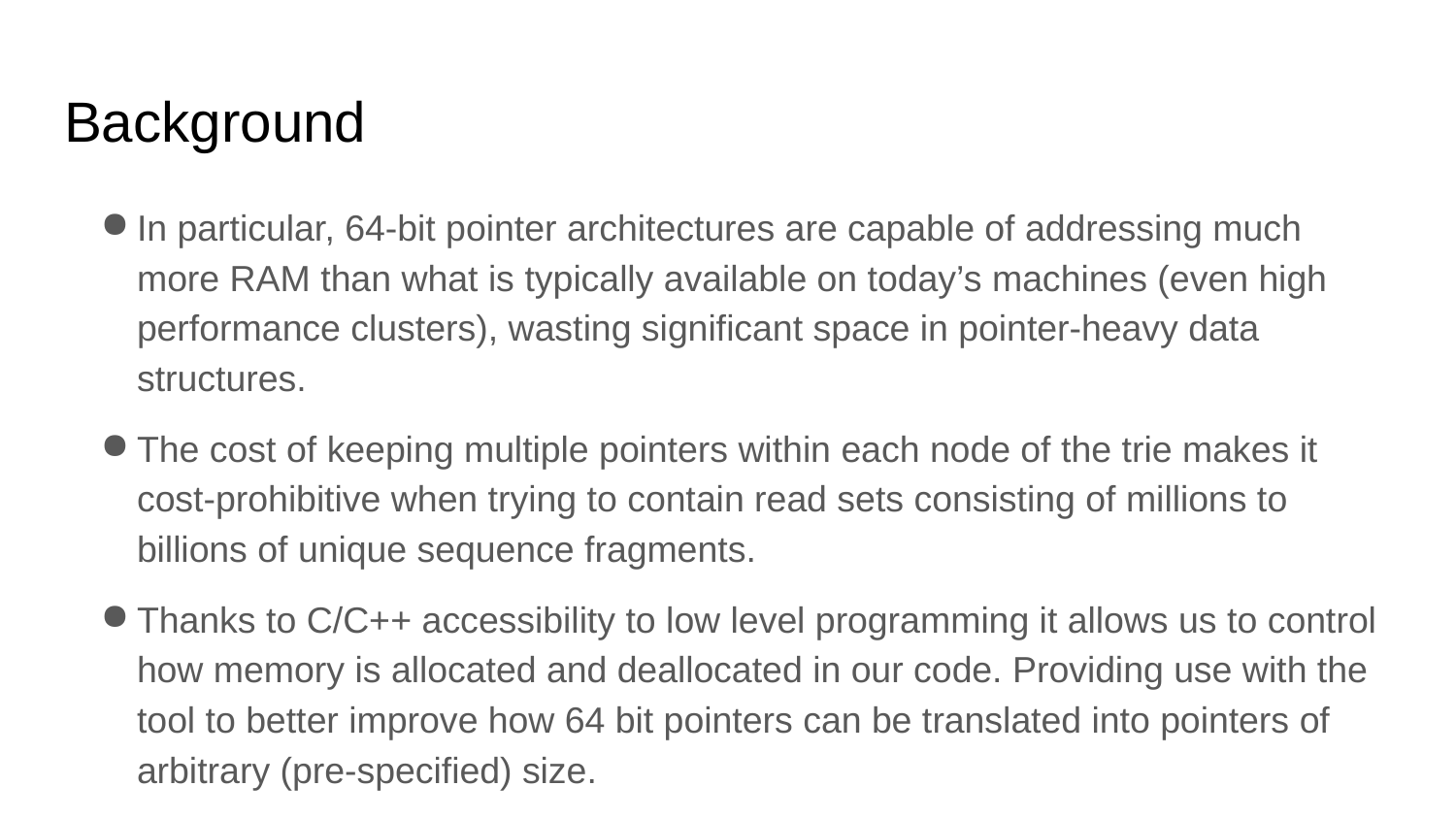

# Background
In particular, 64-bit pointer architectures are capable of addressing much more RAM than what is typically available on today’s machines (even high performance clusters), wasting significant space in pointer-heavy data structures.
The cost of keeping multiple pointers within each node of the trie makes it cost-prohibitive when trying to contain read sets consisting of millions to billions of unique sequence fragments.
Thanks to C/C++ accessibility to low level programming it allows us to control how memory is allocated and deallocated in our code. Providing use with the tool to better improve how 64 bit pointers can be translated into pointers of arbitrary (pre-specified) size.